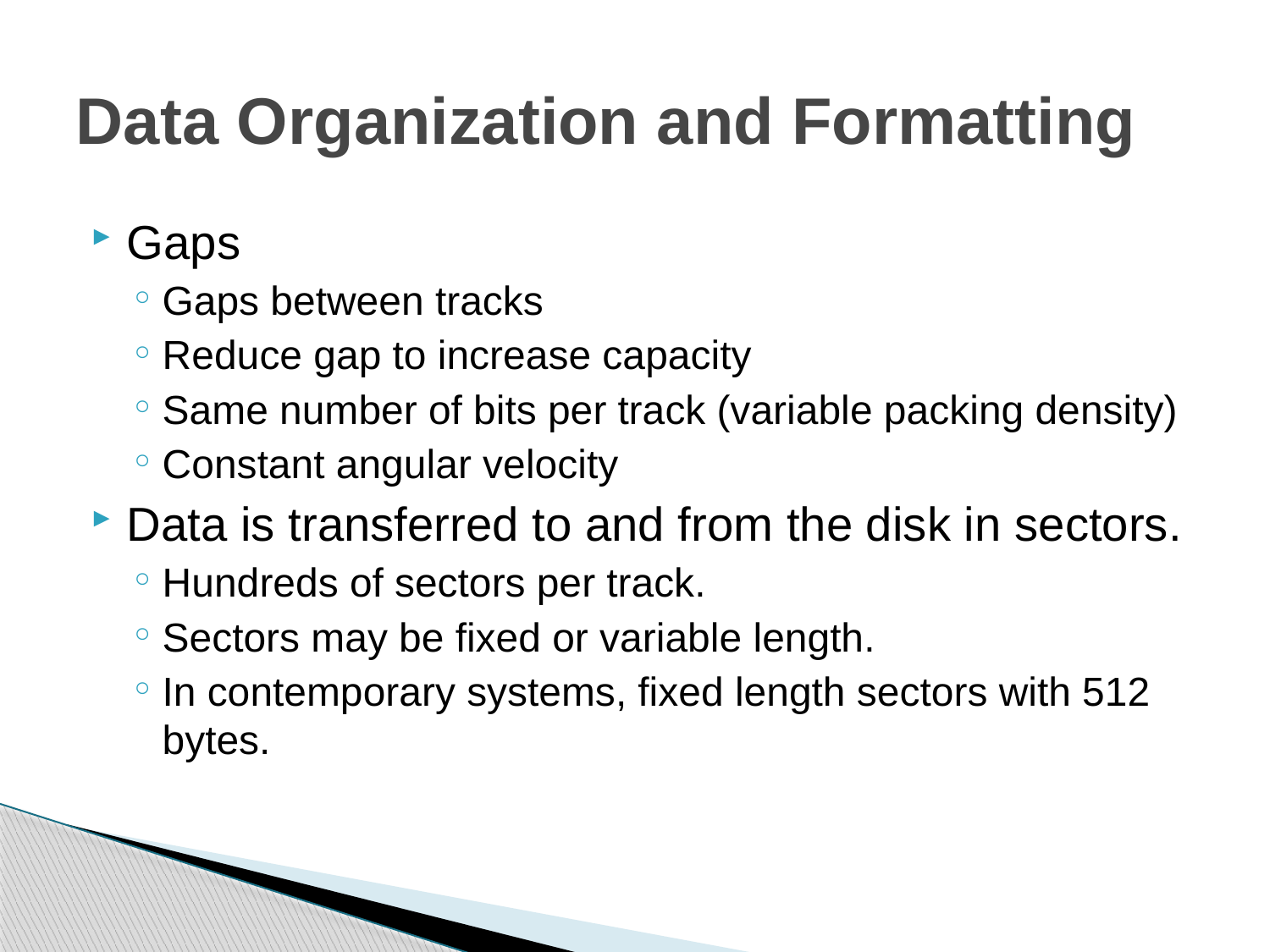

# Data Organization and Formatting
Gaps
Gaps between tracks
Reduce gap to increase capacity
Same number of bits per track (variable packing density)
Constant angular velocity
Data is transferred to and from the disk in sectors.
Hundreds of sectors per track.
Sectors may be fixed or variable length.
In contemporary systems, fixed length sectors with 512 bytes.